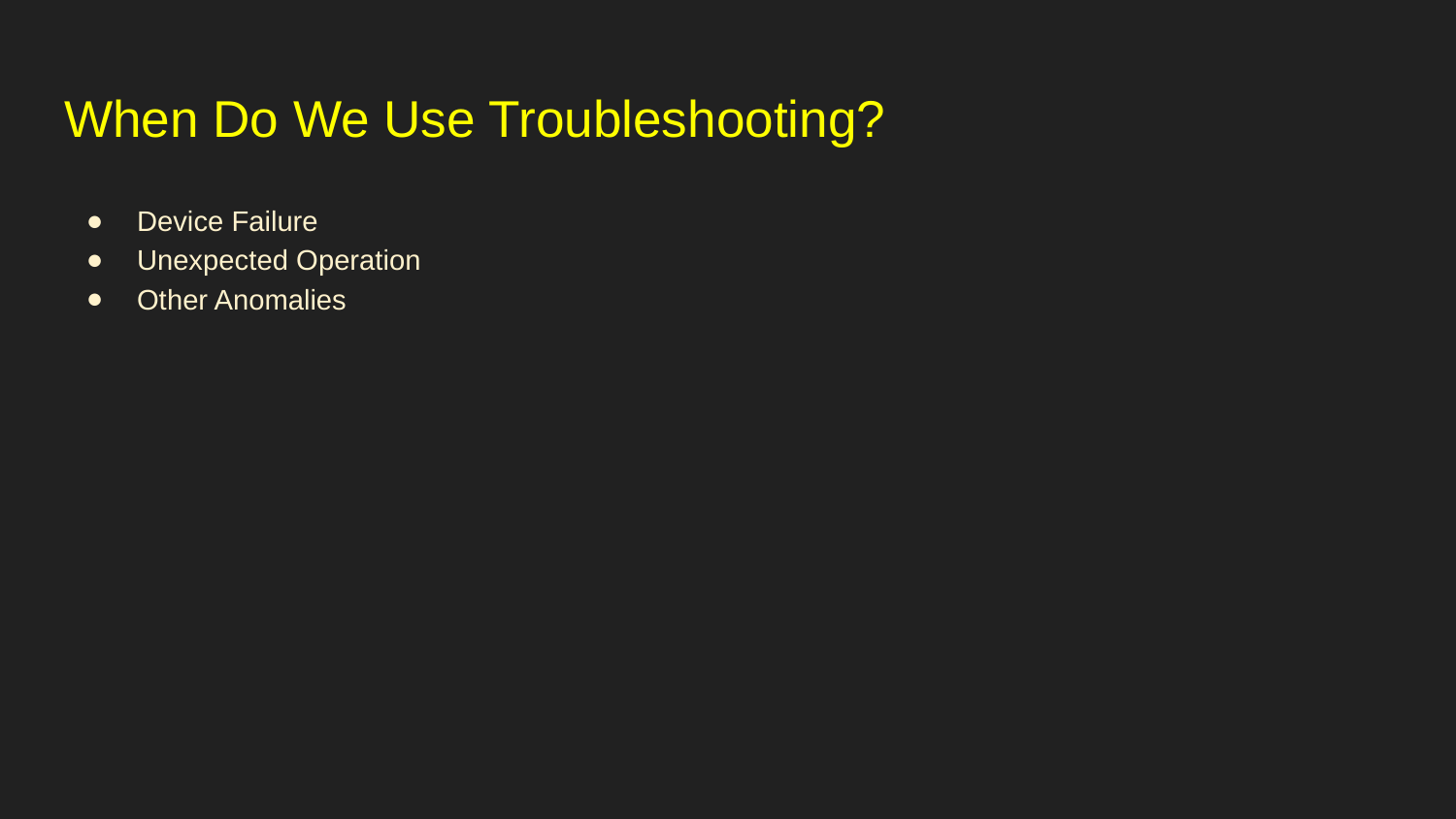

# When Do We Use Troubleshooting?
Device Failure
Unexpected Operation
Other Anomalies